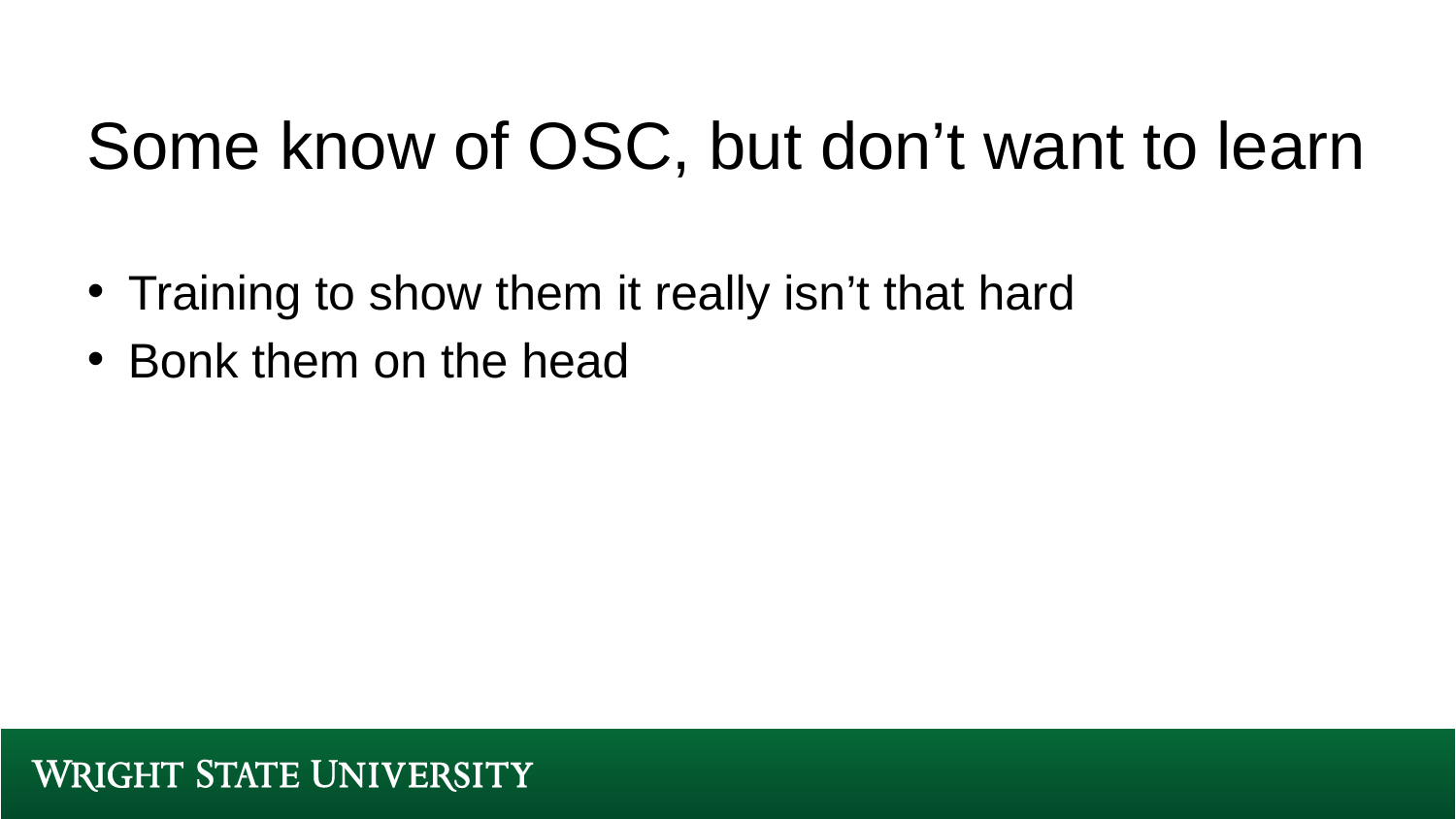

# Some know of OSC, but don’t want to learn
Training to show them it really isn’t that hard
Bonk them on the head